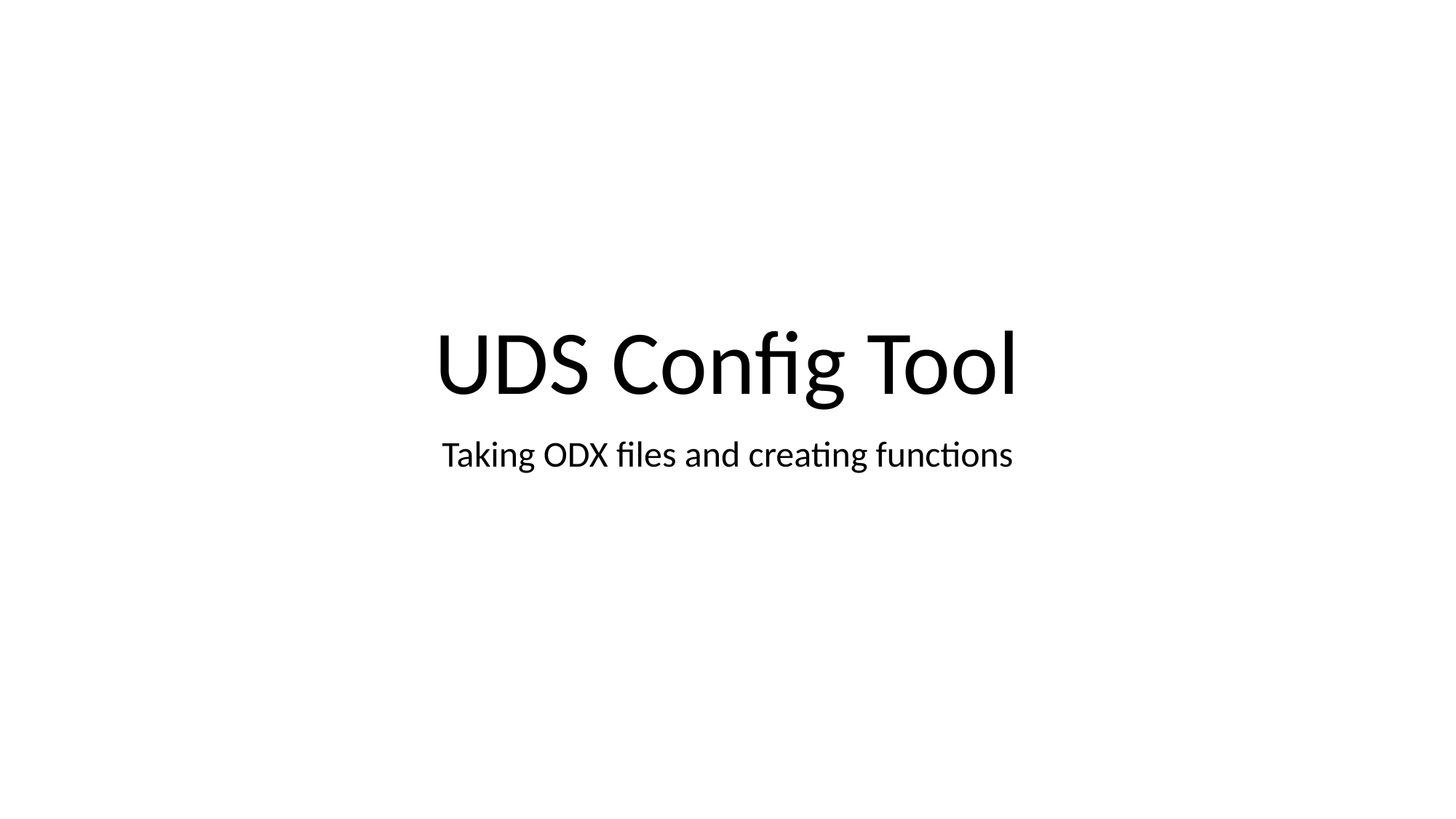

# UDS Config Tool
Taking ODX files and creating functions